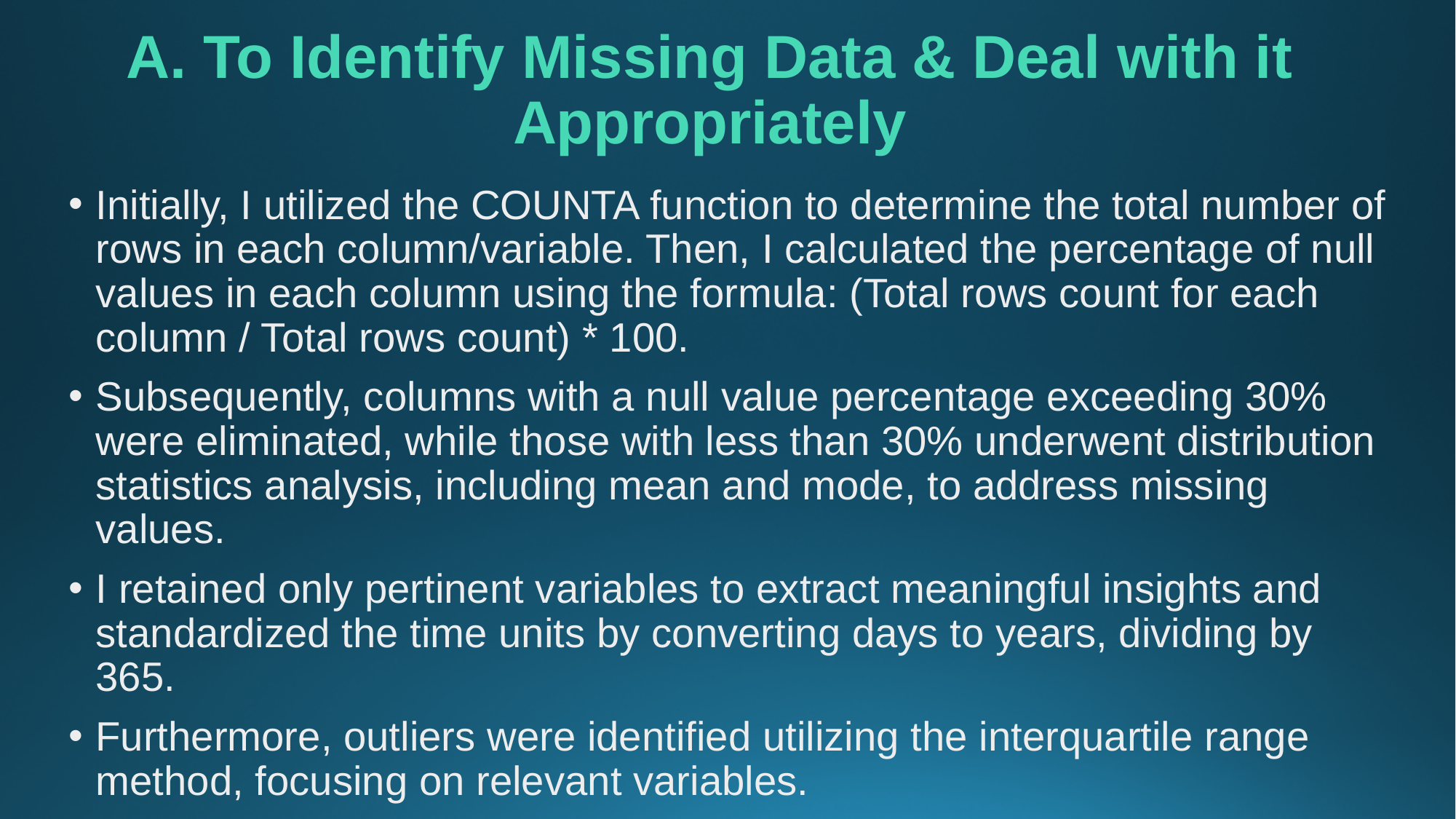

# A. To Identify Missing Data & Deal with it Appropriately
Initially, I utilized the COUNTA function to determine the total number of rows in each column/variable. Then, I calculated the percentage of null values in each column using the formula: (Total rows count for each column / Total rows count) * 100.
Subsequently, columns with a null value percentage exceeding 30% were eliminated, while those with less than 30% underwent distribution statistics analysis, including mean and mode, to address missing values.
I retained only pertinent variables to extract meaningful insights and standardized the time units by converting days to years, dividing by 365.
Furthermore, outliers were identified utilizing the interquartile range method, focusing on relevant variables.